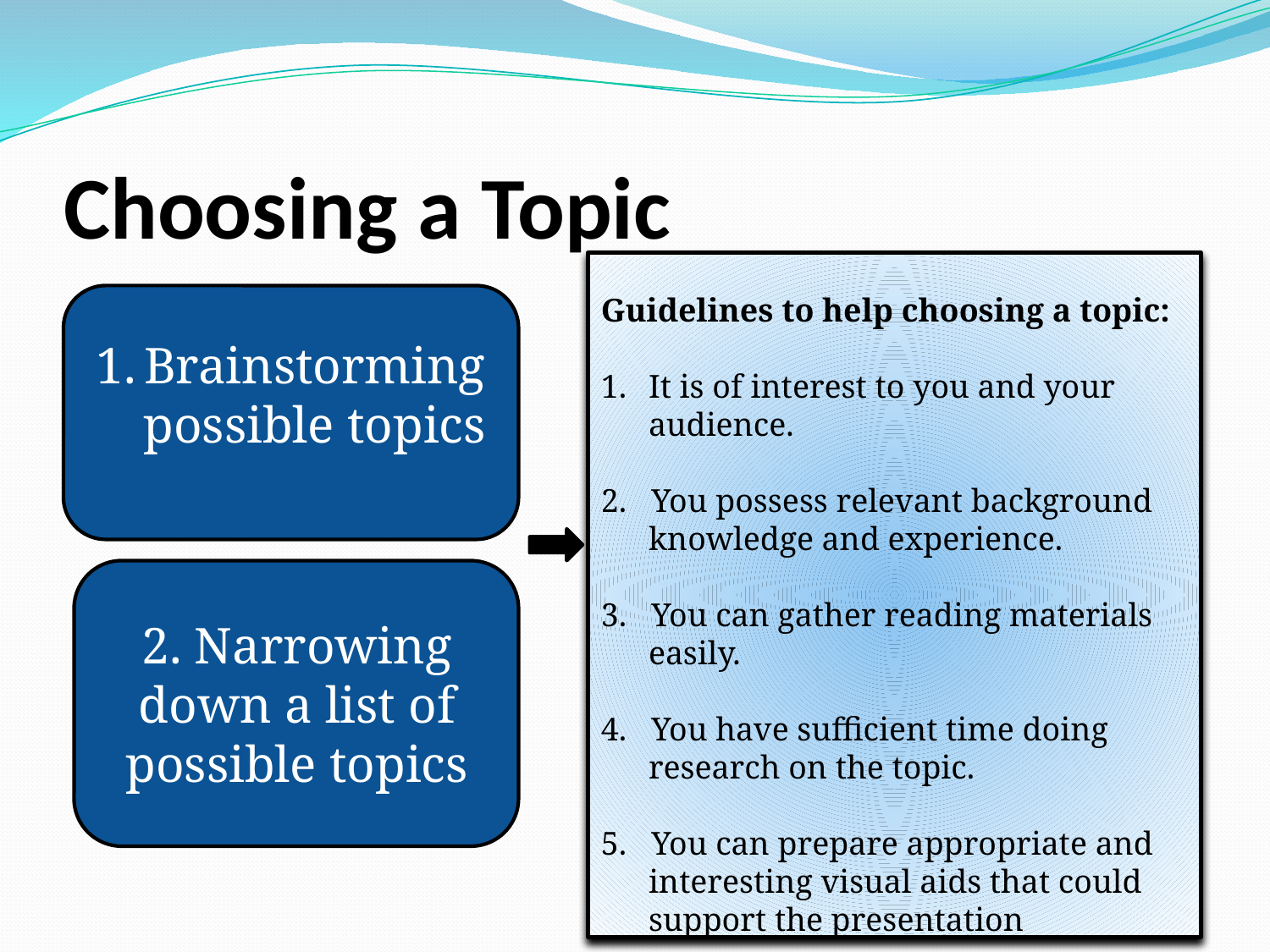

# Choosing a Topic

Guidelines to help choosing a topic:

It is of interest to you and your audience.

2.   You possess relevant background knowledge and experience.

3.   You can gather reading materials easily.

4.   You have sufficient time doing research on the topic.

5.   You can prepare appropriate and interesting visual aids that could support the presentation

Brainstorming possible topics

2. Narrowing down a list of possible topics